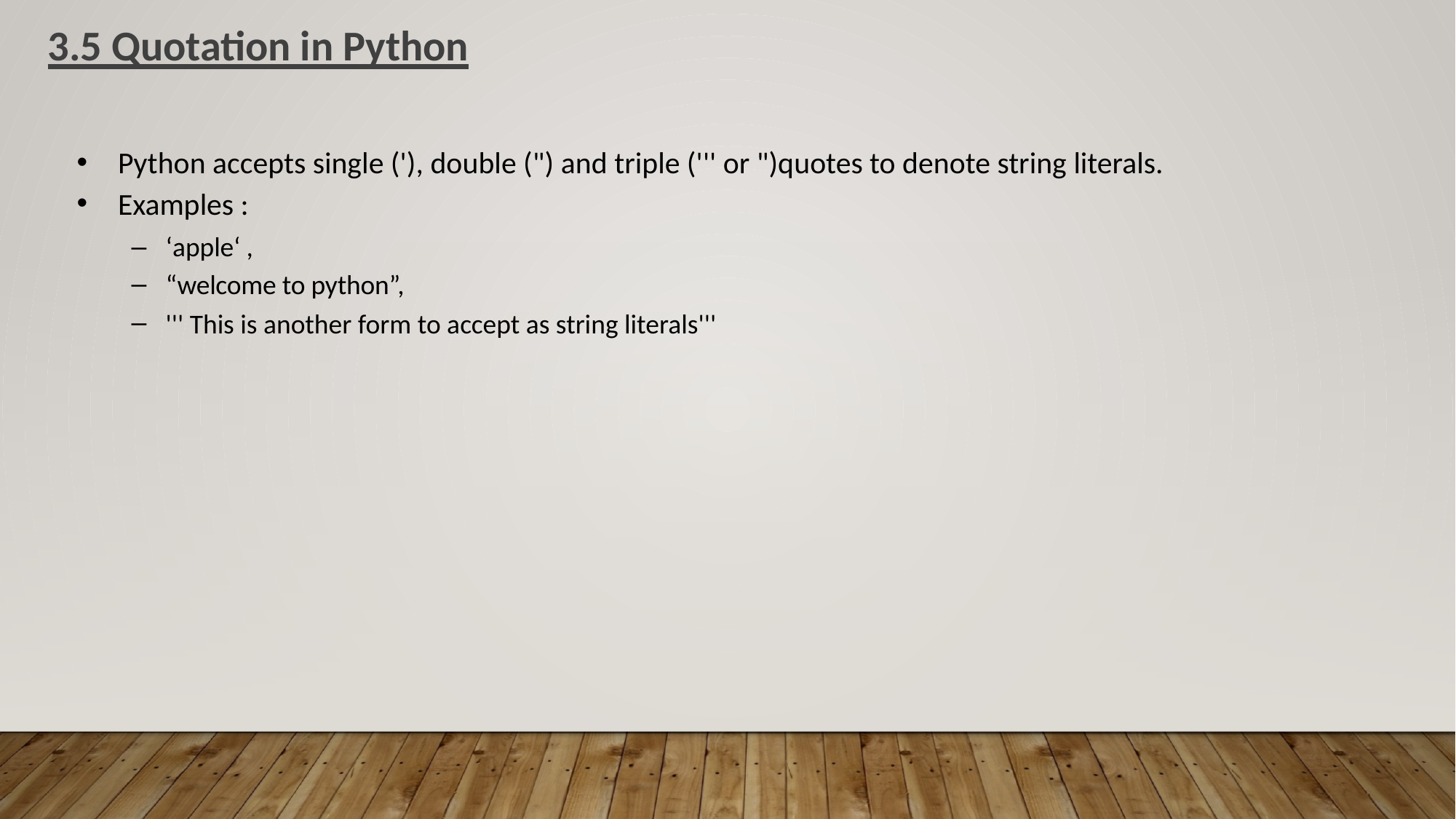

3.5 Quotation in Python

•
•
Python accepts single ('), double (") and triple (''' or ")quotes to denote string literals.
Examples :
–
–
–
‘apple‘ ,
“welcome to python”,
''' This is another form to accept as string literals'''